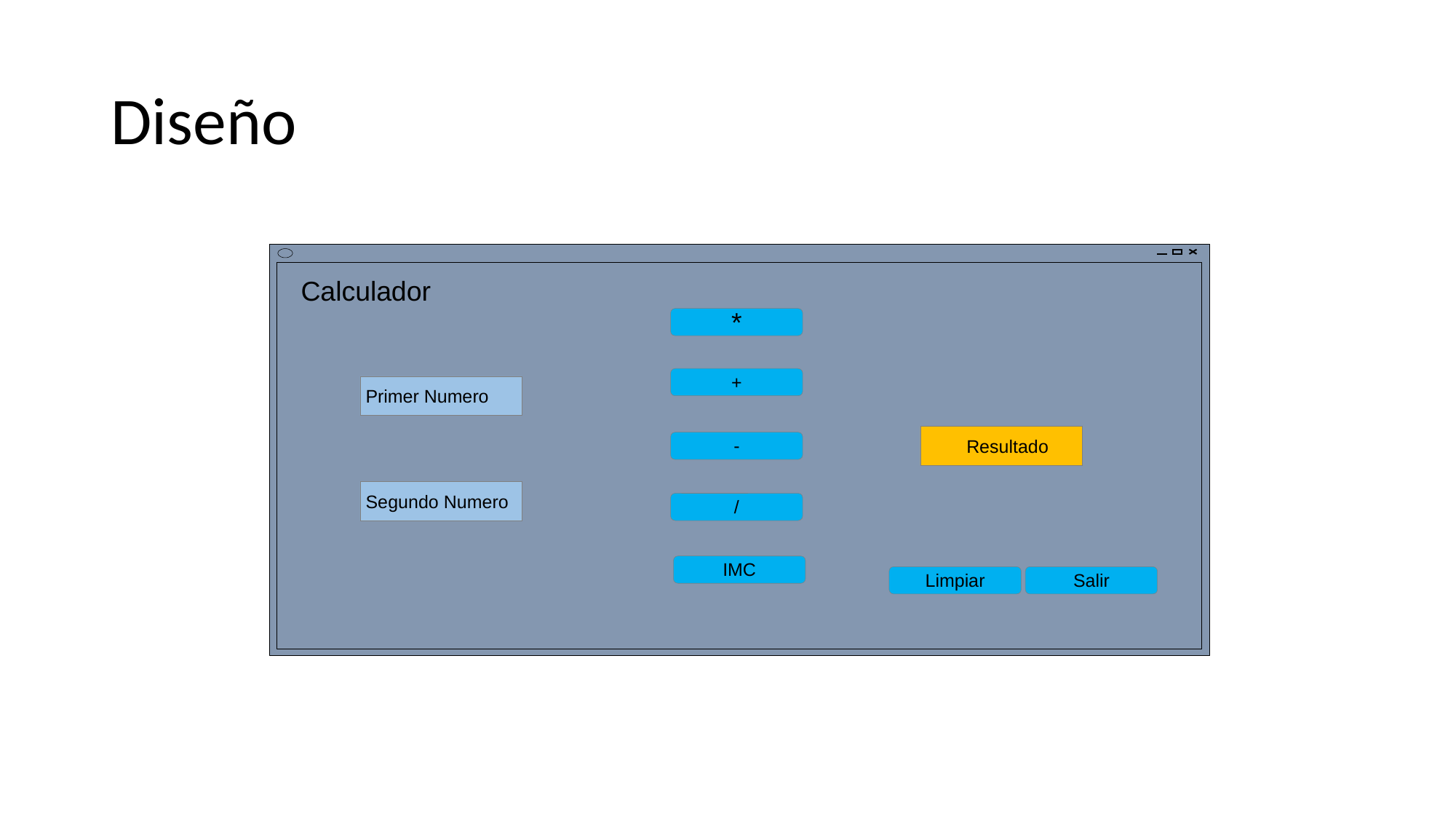

# Diseño

Calculador

*
+
Primer Numero
        Resultado
-
Segundo Numero
/
IMC
Limpiar
Salir